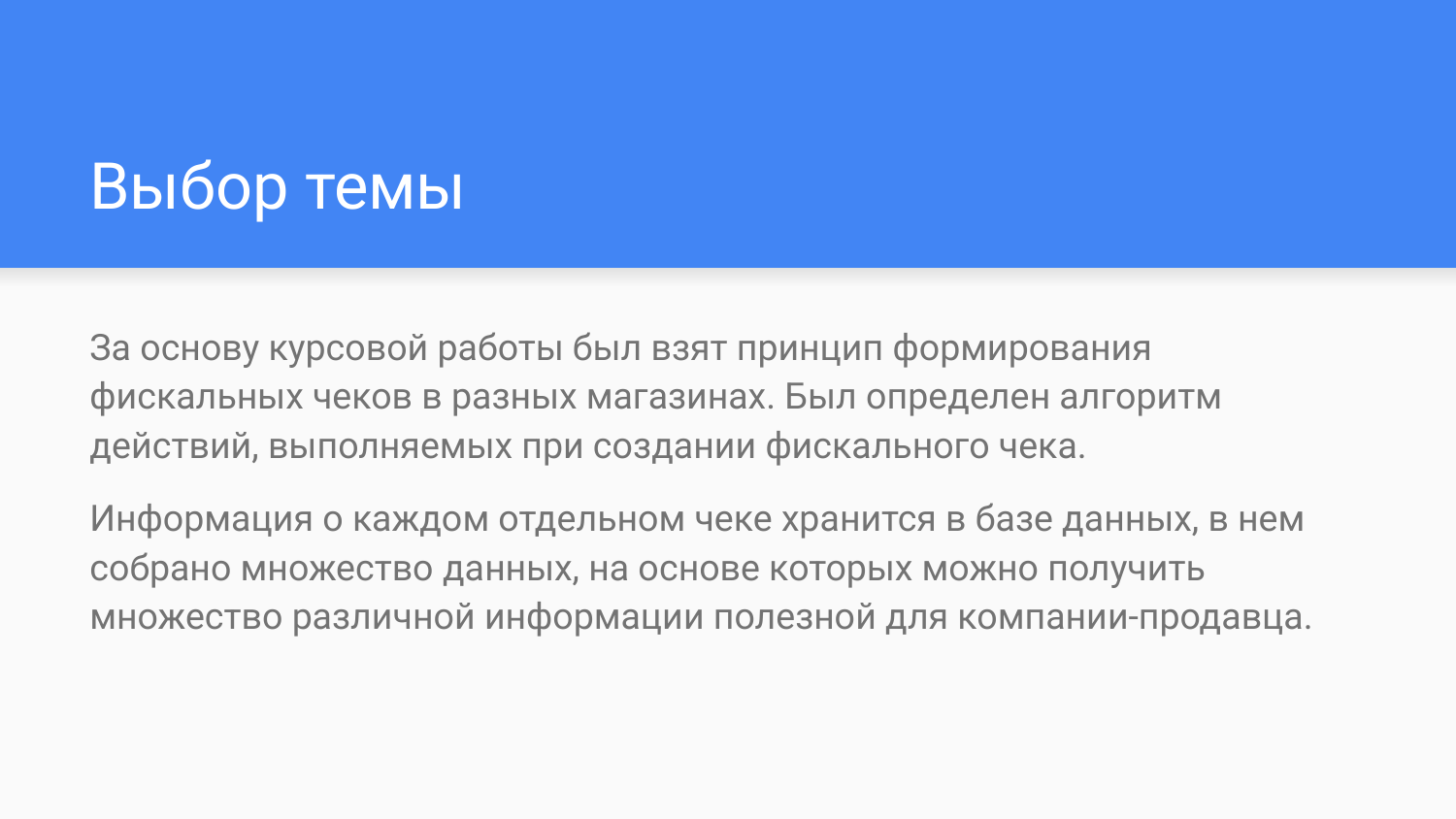

# Выбор темы
За основу курсовой работы был взят принцип формирования фискальных чеков в разных магазинах. Был определен алгоритм действий, выполняемых при создании фискального чека.
Информация о каждом отдельном чеке хранится в базе данных, в нем собрано множество данных, на основе которых можно получить множество различной информации полезной для компании-продавца.